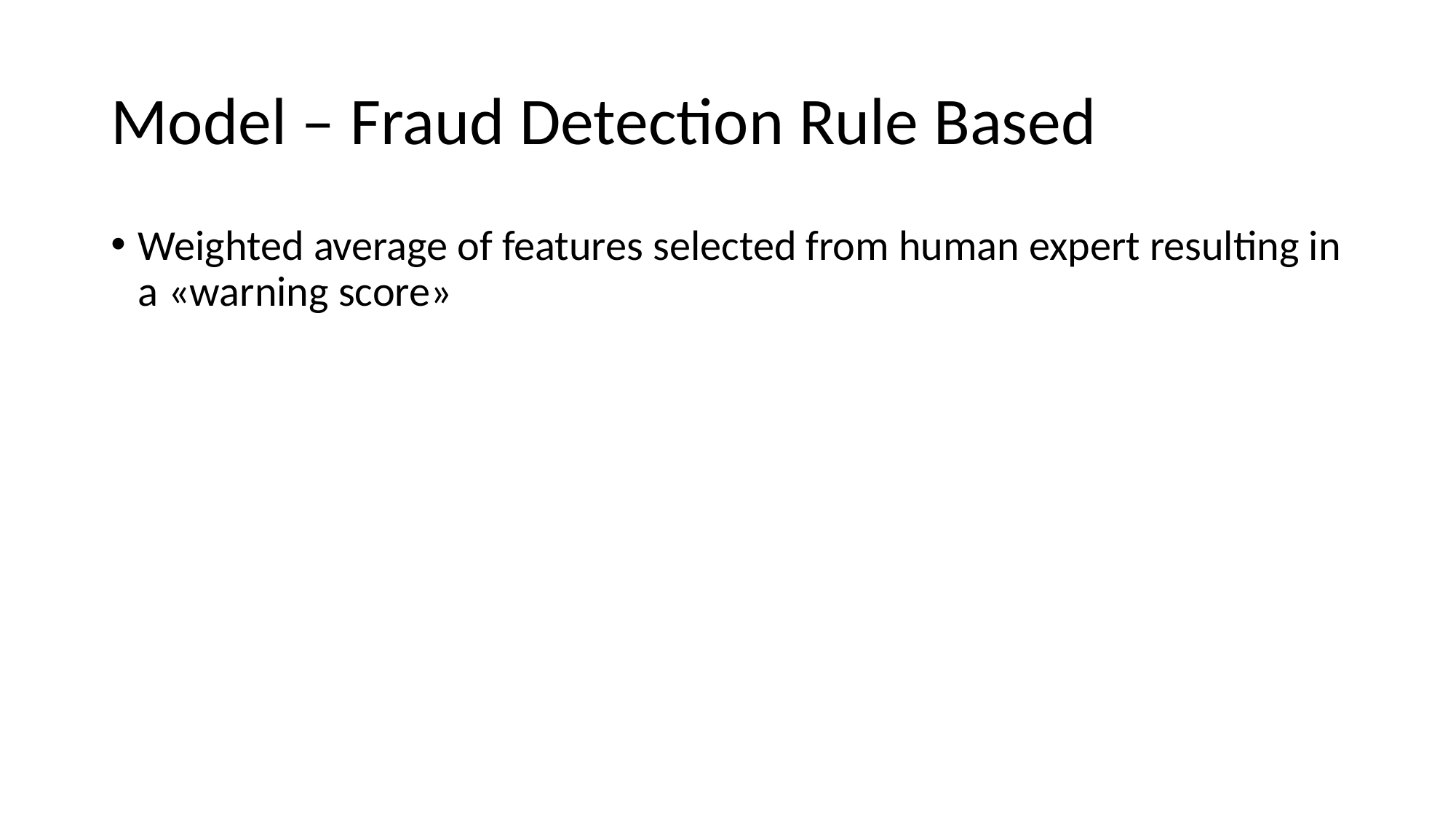

# Model – Fraud Detection Rule Based
Weighted average of features selected from human expert resulting in a «warning score»